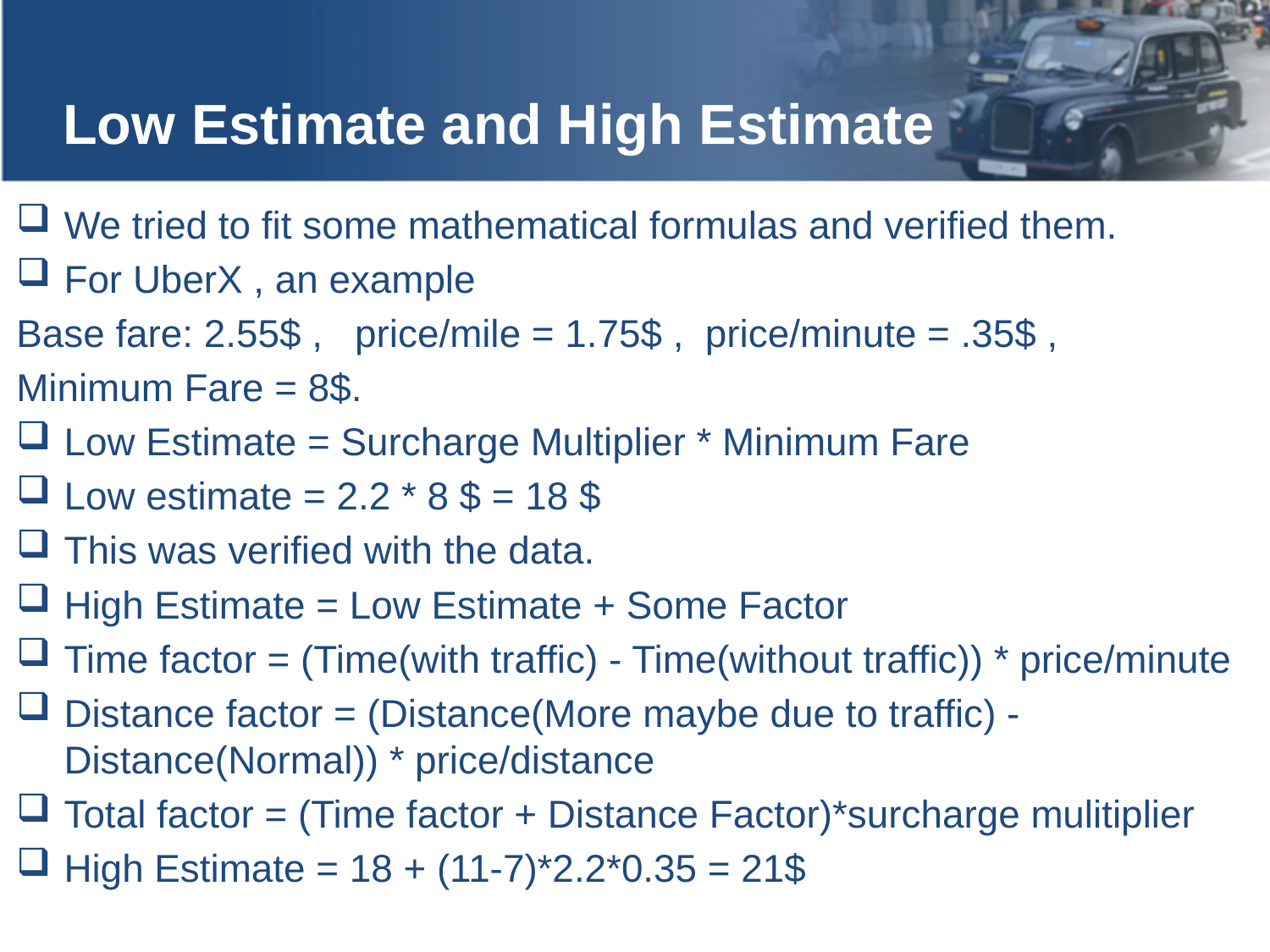

# Low Estimate and High Estimate

We tried to fit some mathematical formulas and verified them.
For UberX , an example
Base fare: 2.55$ ,   price/mile = 1.75$ ,  price/minute = .35$ ,
Minimum Fare = 8$.
Low Estimate = Surcharge Multiplier * Minimum Fare
Low estimate = 2.2 * 8 $ = 18 $
This was verified with the data.
High Estimate = Low Estimate + Some Factor
Time factor = (Time(with traffic) - Time(without traffic)) * price/minute
Distance factor = (Distance(More maybe due to traffic) - Distance(Normal)) * price/distance
Total factor = (Time factor + Distance Factor)*surcharge mulitiplier
High Estimate = 18 + (11-7)*2.2*0.35 = 21$

8